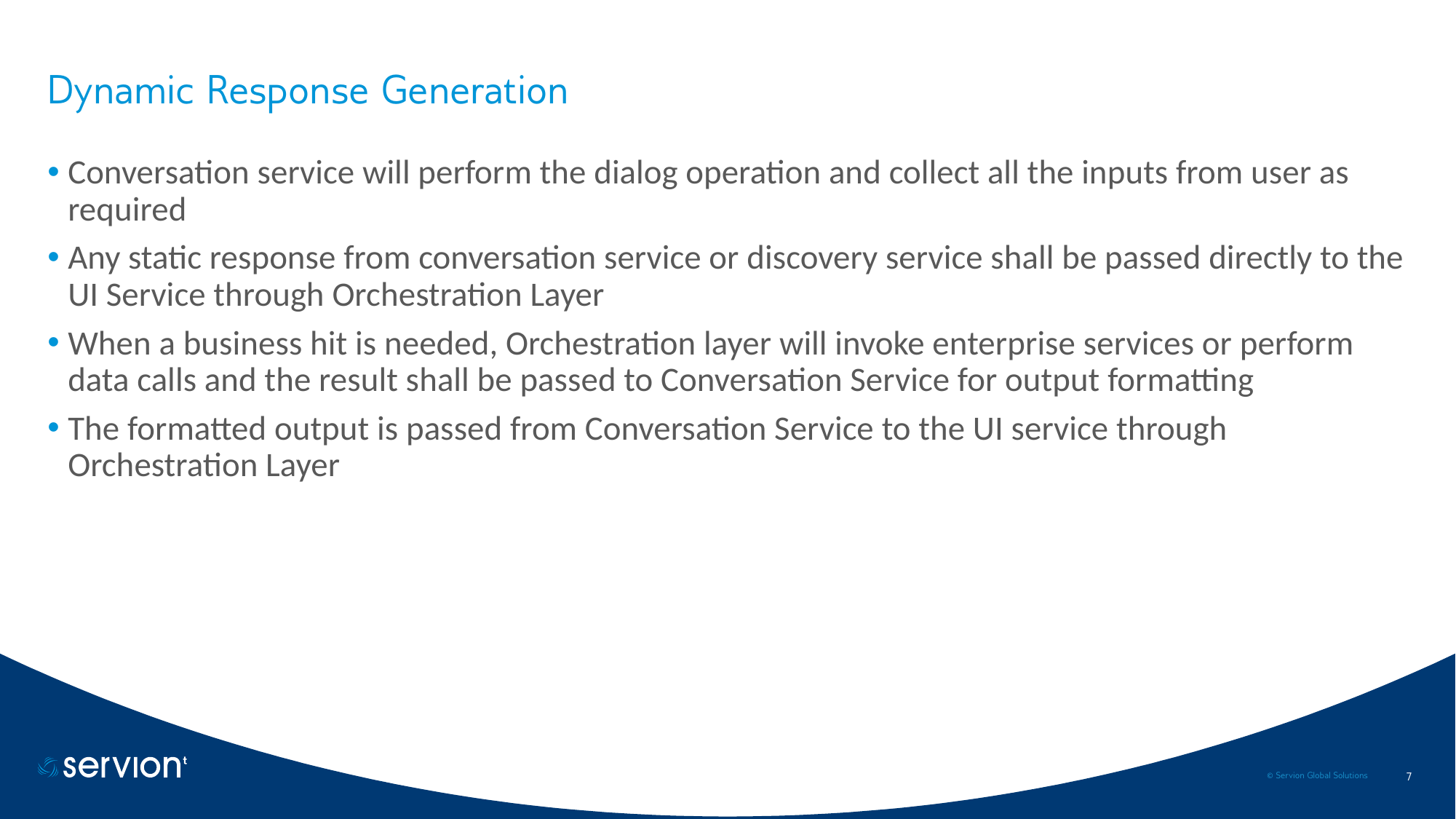

# Dynamic Response Generation
Conversation service will perform the dialog operation and collect all the inputs from user as required
Any static response from conversation service or discovery service shall be passed directly to the UI Service through Orchestration Layer
When a business hit is needed, Orchestration layer will invoke enterprise services or perform data calls and the result shall be passed to Conversation Service for output formatting
The formatted output is passed from Conversation Service to the UI service through Orchestration Layer